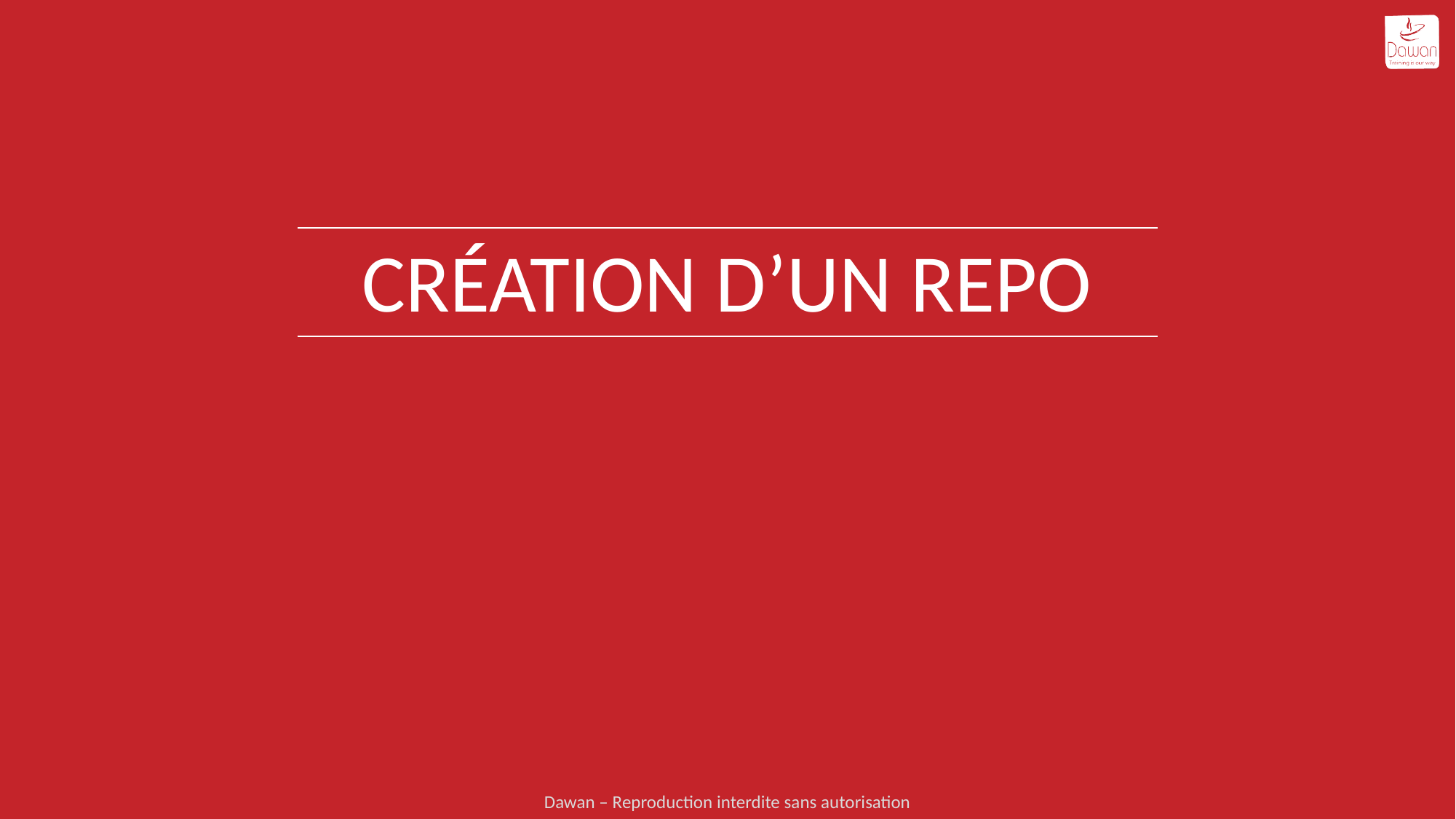

# Création d’un repo

Dawan – Reproduction interdite sans autorisation